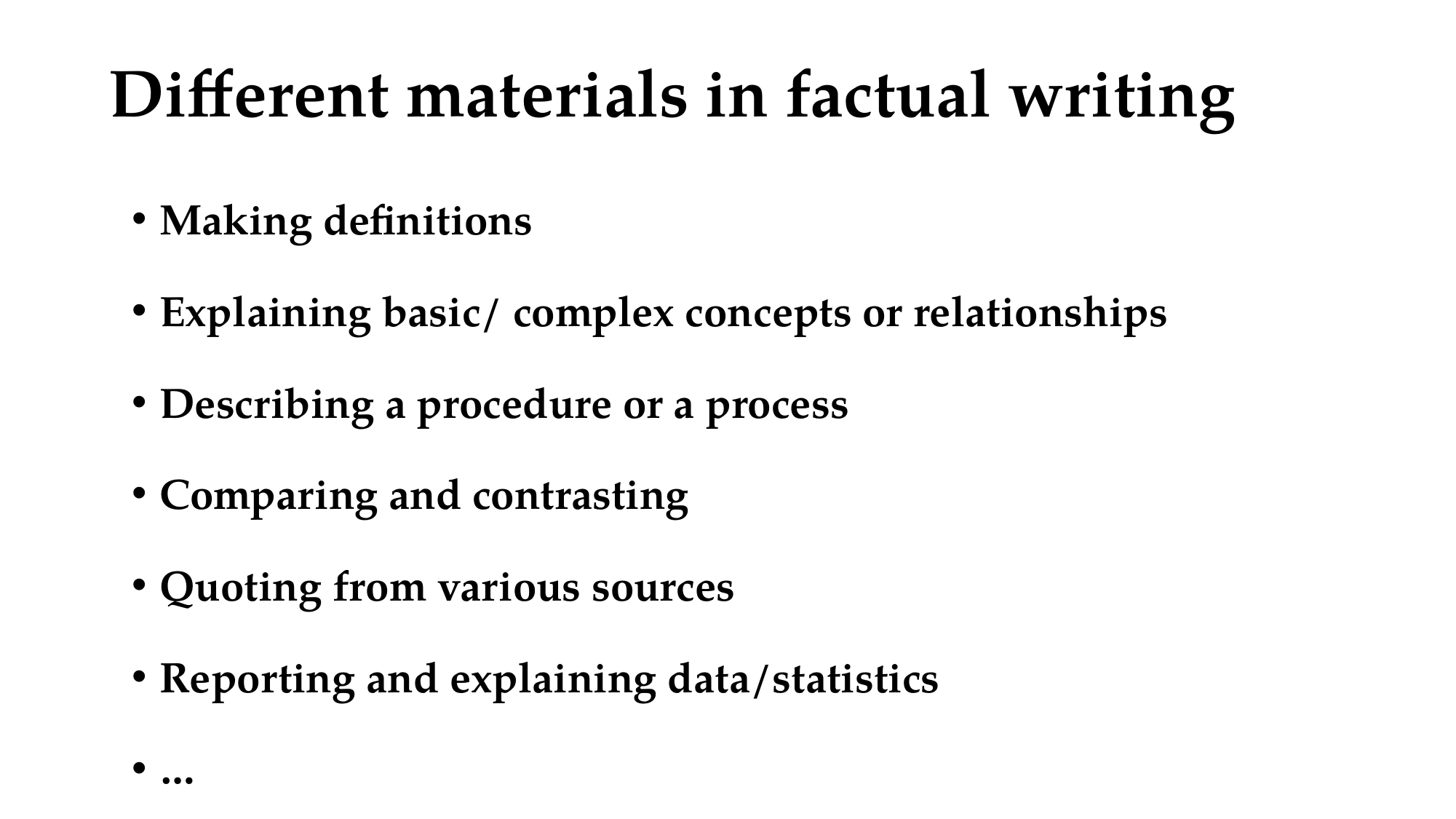

# Different materials in factual writing
Making definitions
Explaining basic/ complex concepts or relationships
Describing a procedure or a process
Comparing and contrasting
Quoting from various sources
Reporting and explaining data/statistics
…